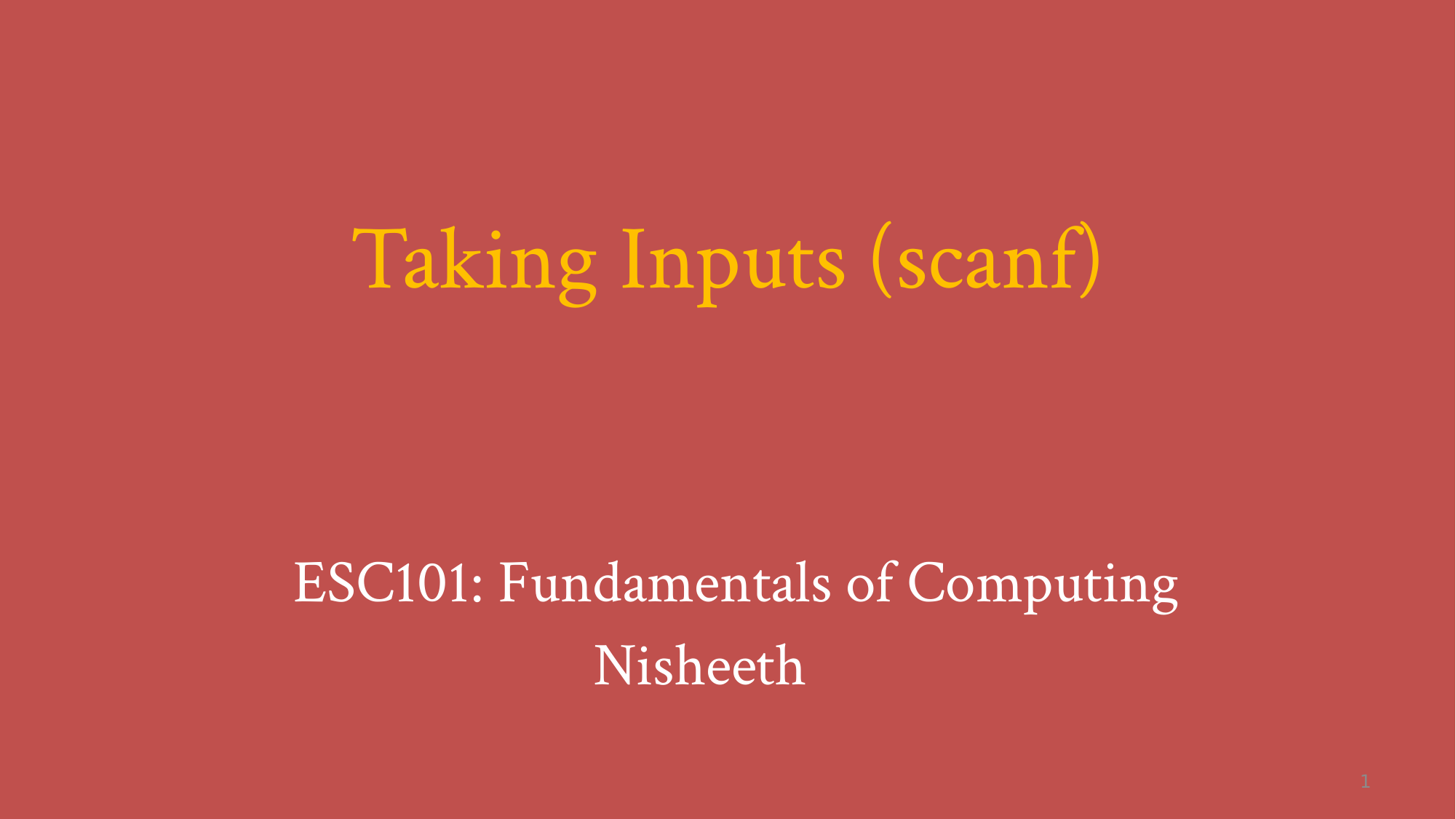

Taking Inputs (scanf)
# ESC101: Fundamentals of Computing
  Nisheeth

1